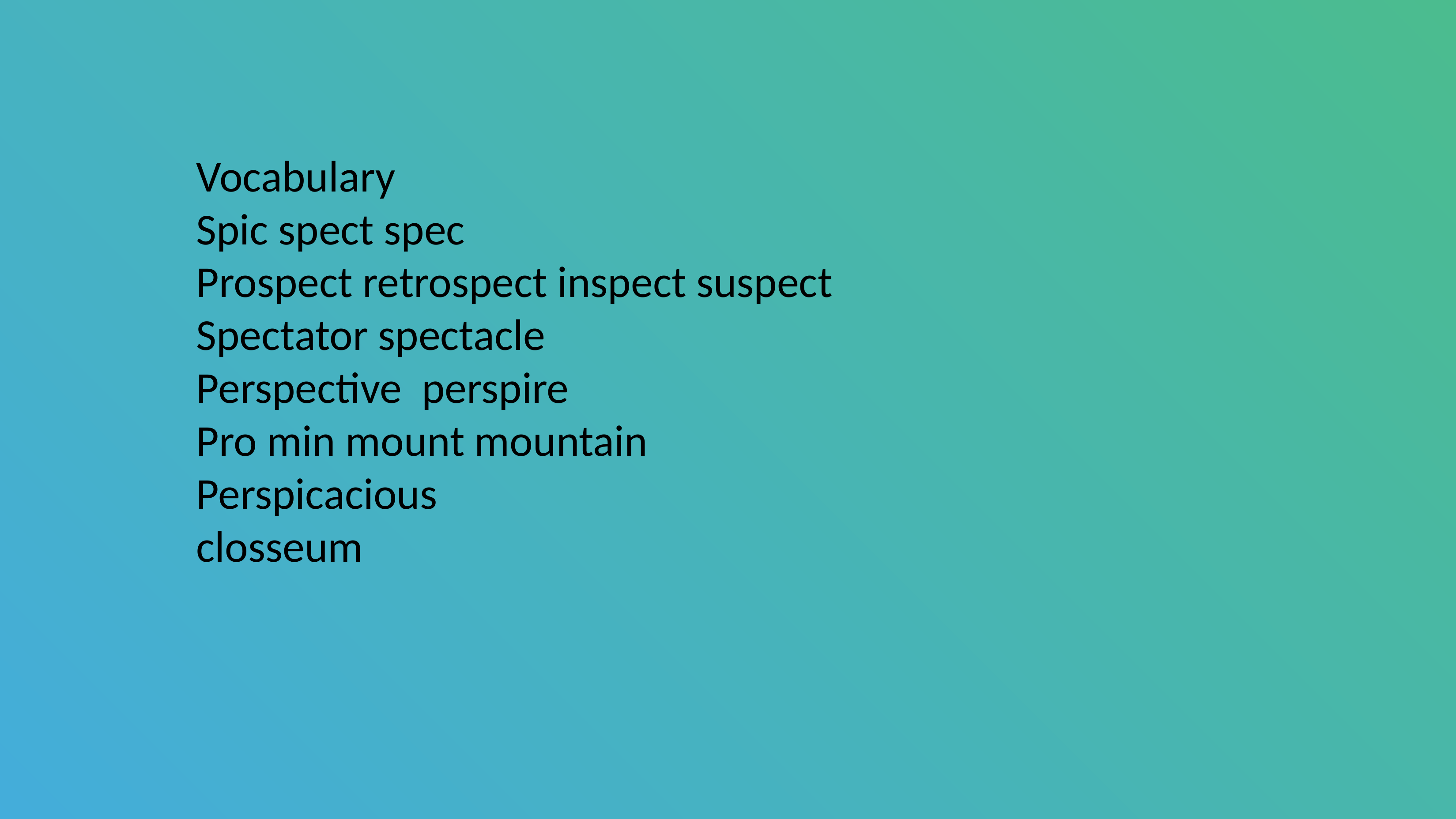

Vocabulary
Spic spect spec
Prospect retrospect inspect suspect
Spectator spectacle
Perspective  perspire
Pro min mount mountain
Perspicacious
closseum